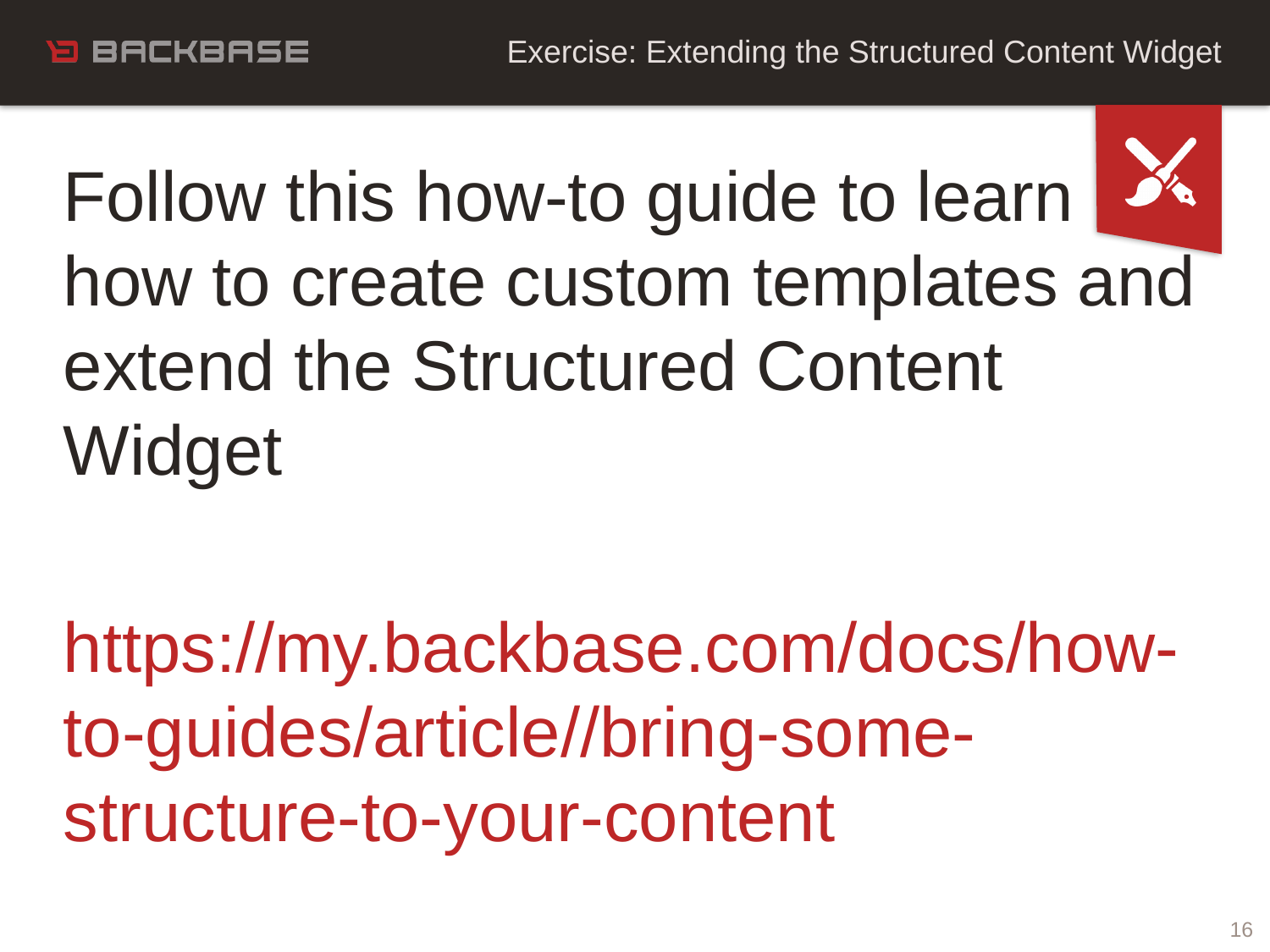

Exercise: Extending the Structured Content Widget
Follow this how-to guide to learn how to create custom templates and extend the Structured Content Widget

https://my.backbase.com/docs/how-to-guides/article//bring-some-structure-to-your-content
16